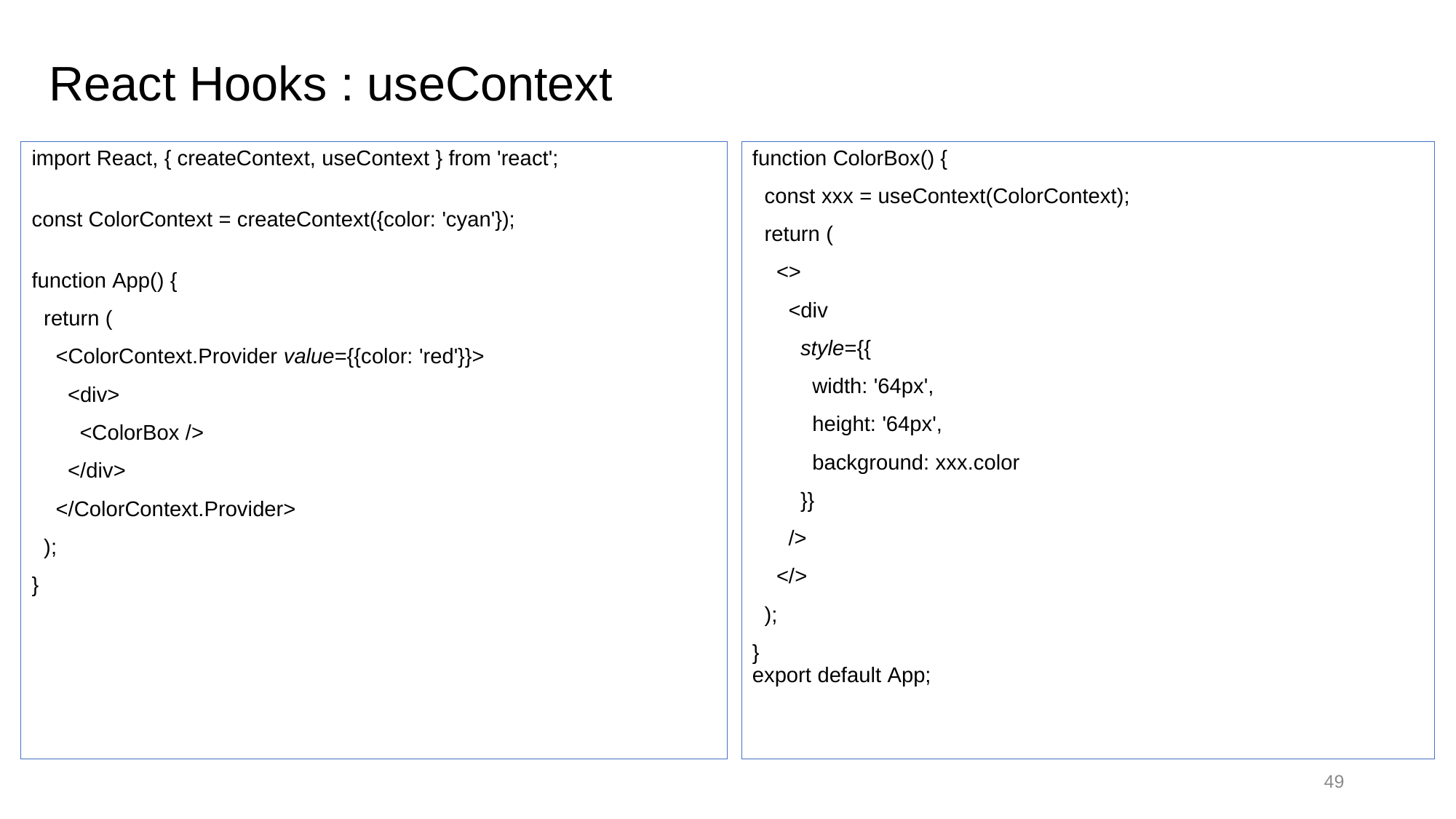

# React Hooks : useContext
import React, { createContext, useContext } from 'react';
const ColorContext = createContext({color: 'cyan'});
function App() {
  return (
    <ColorContext.Provider value={{color: 'red'}}>
      <div>
        <ColorBox />
      </div>
    </ColorContext.Provider>
  );
}
function ColorBox() {
  const xxx = useContext(ColorContext);
  return (
    <>
      <div
        style={{
          width: '64px',
          height: '64px',
          background: xxx.color
        }}
      />
    </>
  );
}
export default App;
49